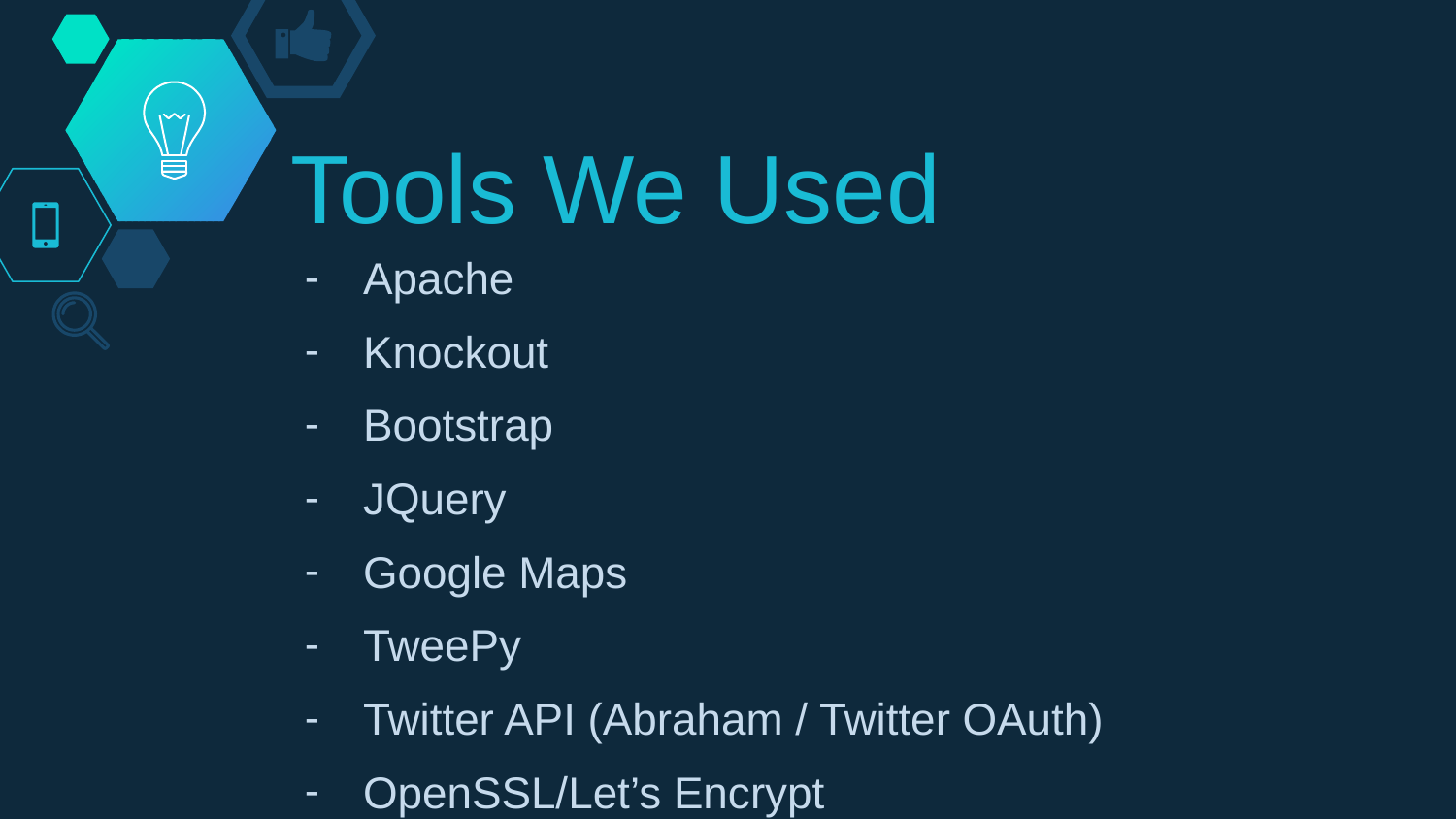

# Tools We Used
Apache
Knockout
Bootstrap
JQuery
Google Maps
TweePy
Twitter API (Abraham / Twitter OAuth)
OpenSSL/Let’s Encrypt